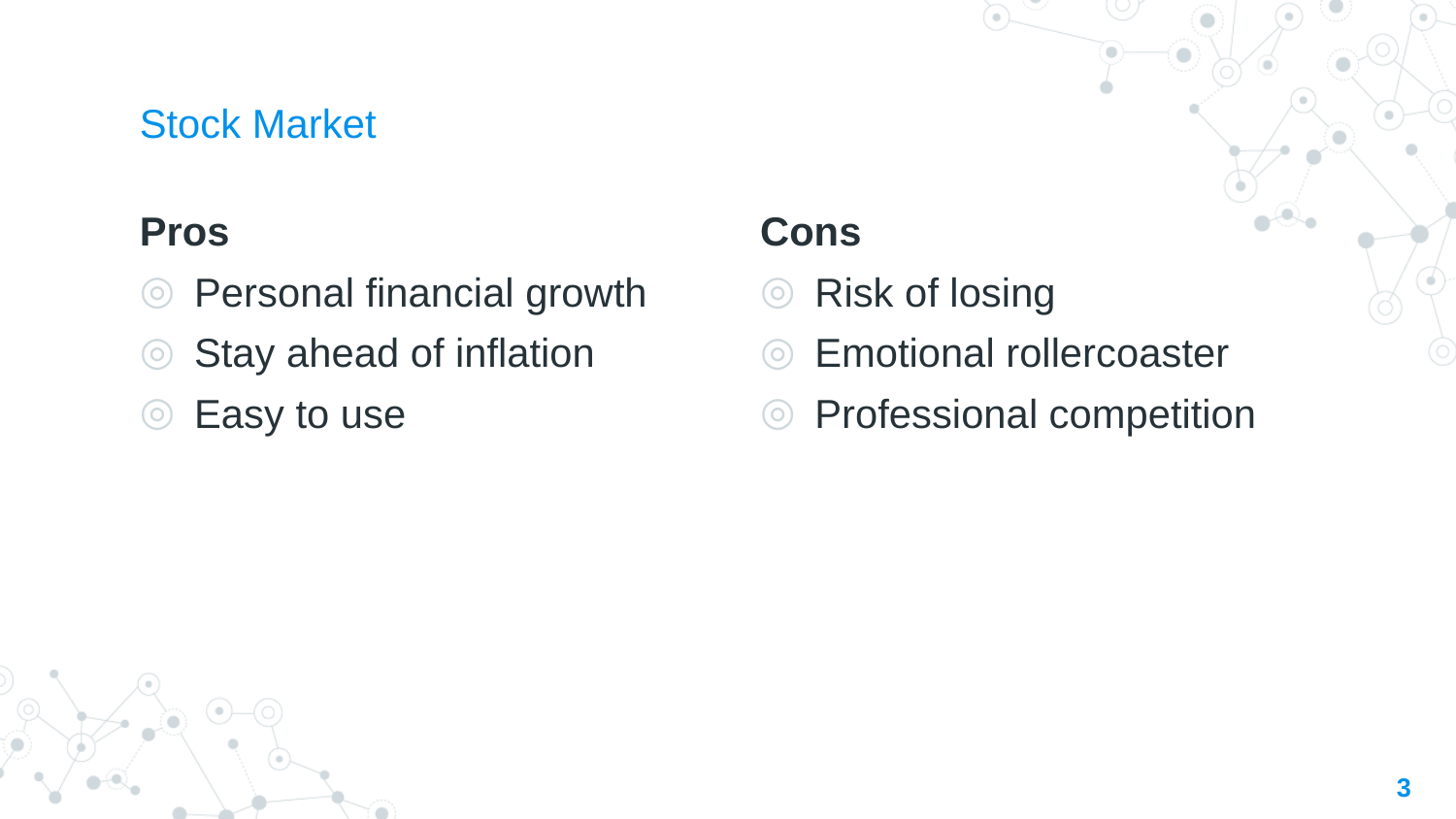

# Stock Market
Pros
Personal financial growth
Stay ahead of inflation
Easy to use
Cons
Risk of losing
Emotional rollercoaster
Professional competition

3